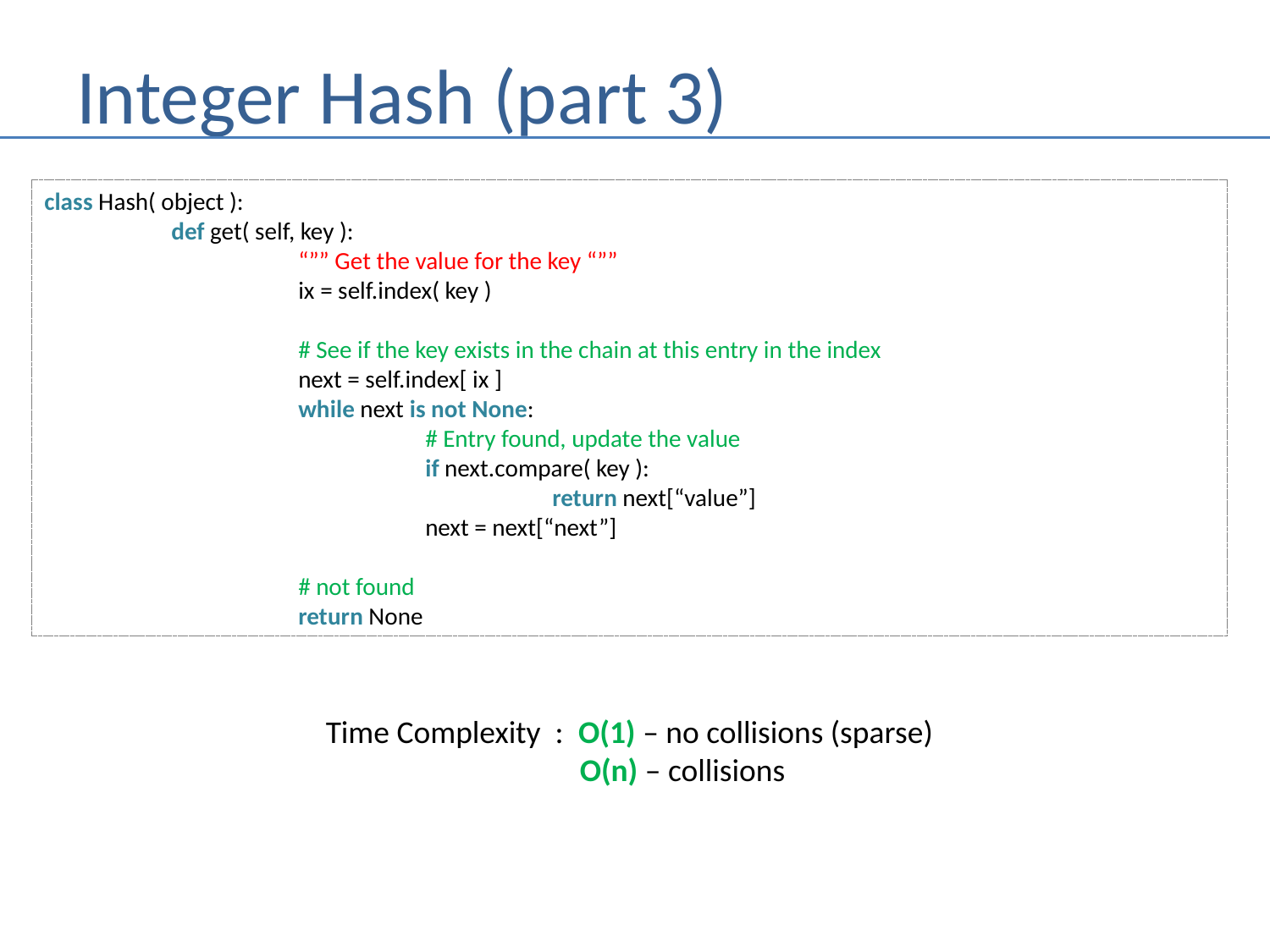

# Integer Hash (part 3)
class Hash( object ):
	def get( self, key ):
		“”” Get the value for the key “””
		ix = self.index( key )

		# See if the key exists in the chain at this entry in the index
		next = self.index[ ix ]
		while next is not None:
			# Entry found, update the value
			if next.compare( key ):
				return next[“value”]
			next = next[“next”]

		# not found
		return None
Time Complexity  :  O(1) – no collisions (sparse)
		O(n) – collisions